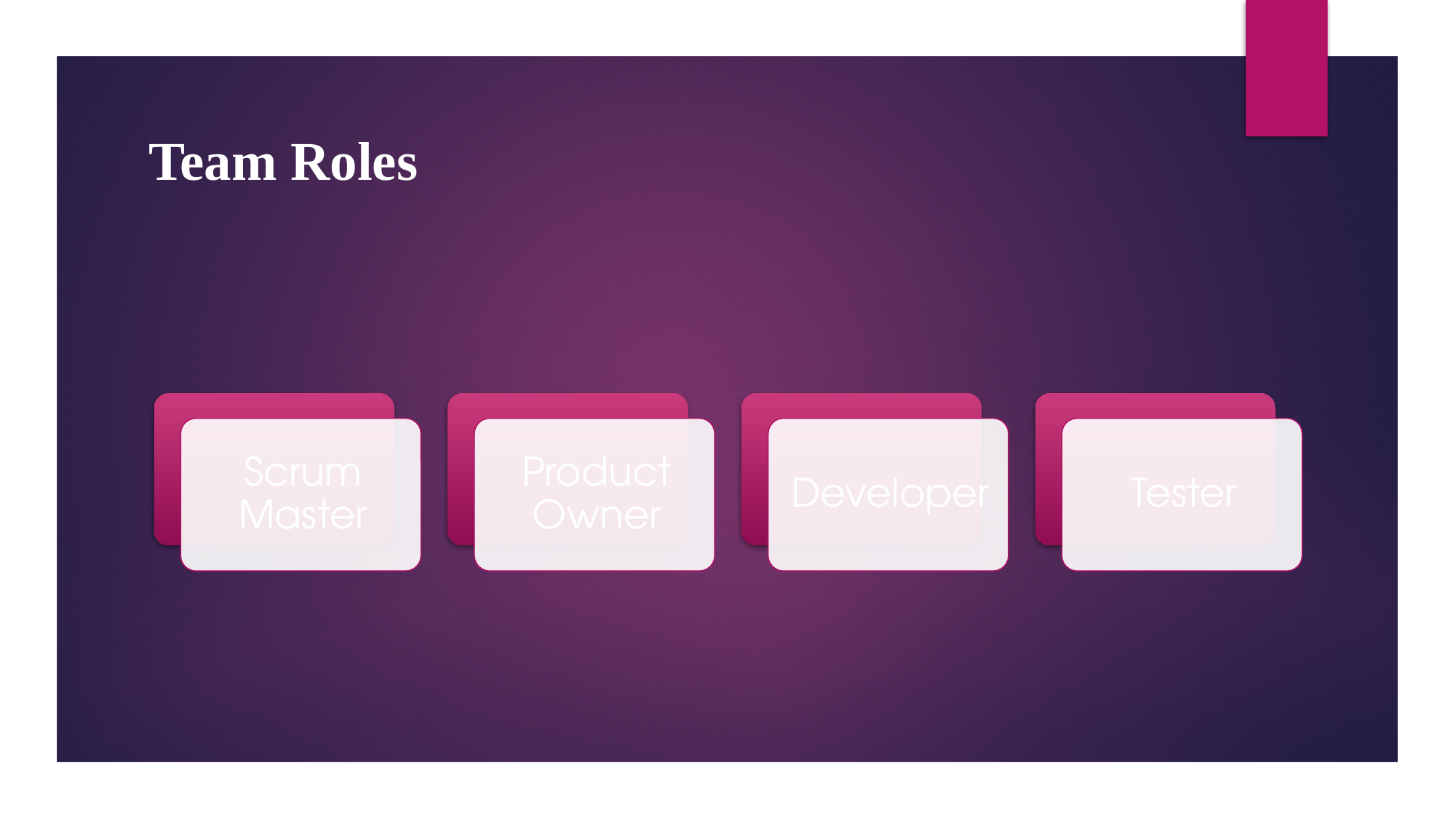

# Team Roles
Scrum Master
Product Owner
Developer
Tester